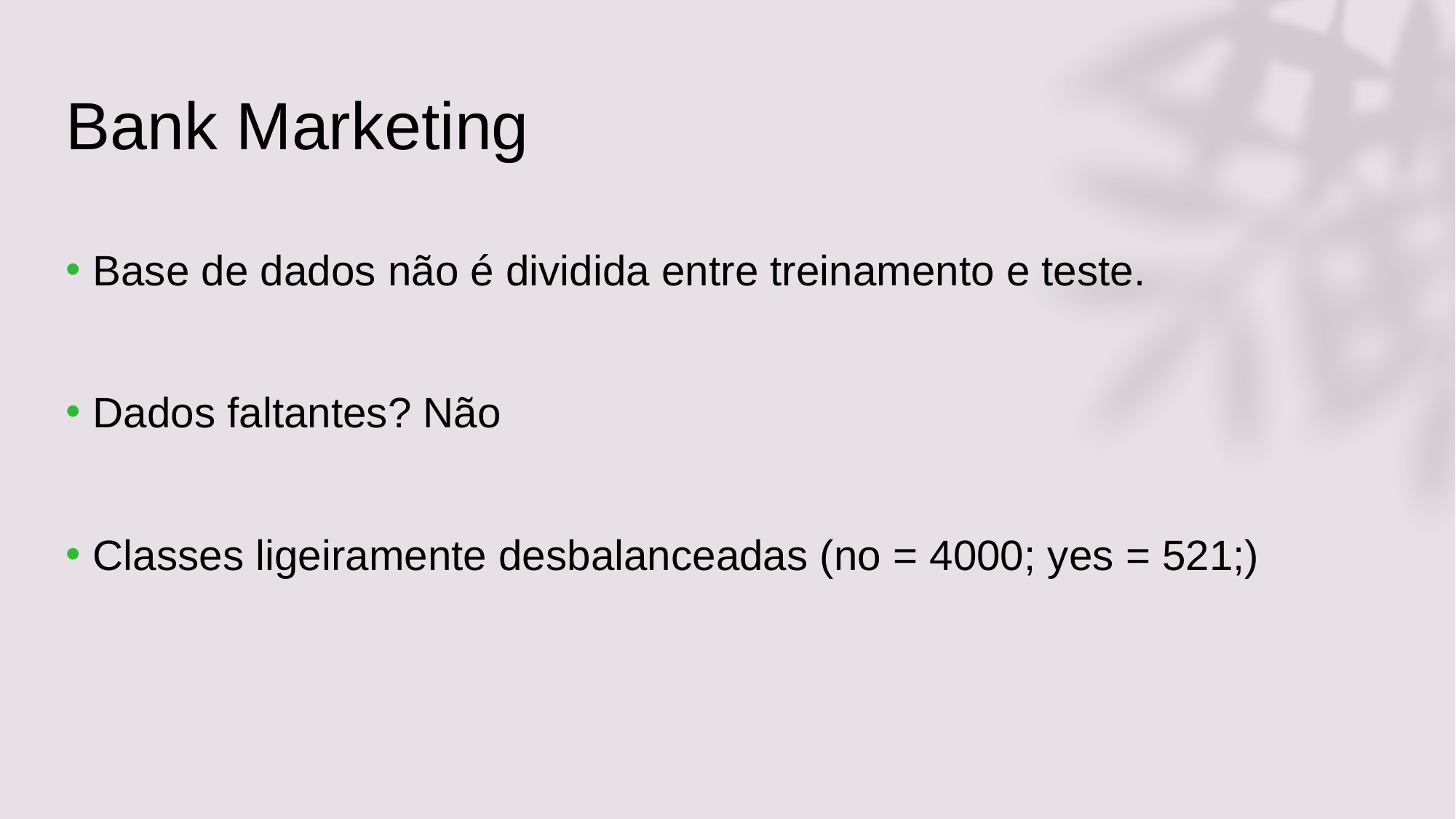

# Bank Marketing
Base de dados não é dividida entre treinamento e teste.

Dados faltantes? Não

Classes ligeiramente desbalanceadas (no = 4000; yes = 521;)